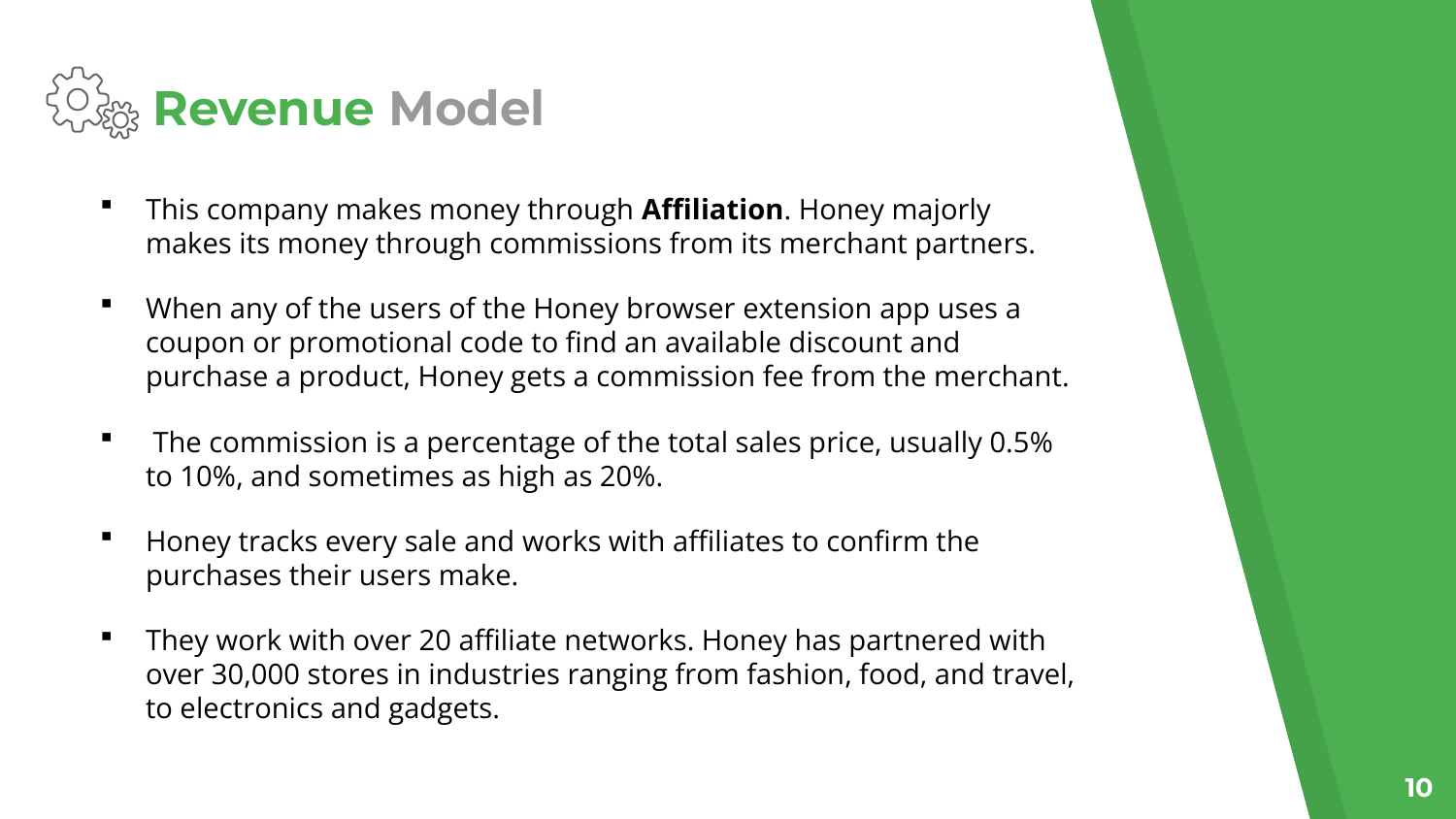

# Revenue Model

This company makes money through Affiliation. Honey majorly makes its money through commissions from its merchant partners.
When any of the users of the Honey browser extension app uses a coupon or promotional code to find an available discount and purchase a product, Honey gets a commission fee from the merchant.
 The commission is a percentage of the total sales price, usually 0.5% to 10%, and sometimes as high as 20%.
Honey tracks every sale and works with affiliates to confirm the purchases their users make.
They work with over 20 affiliate networks. Honey has partnered with over 30,000 stores in industries ranging from fashion, food, and travel, to electronics and gadgets.
10